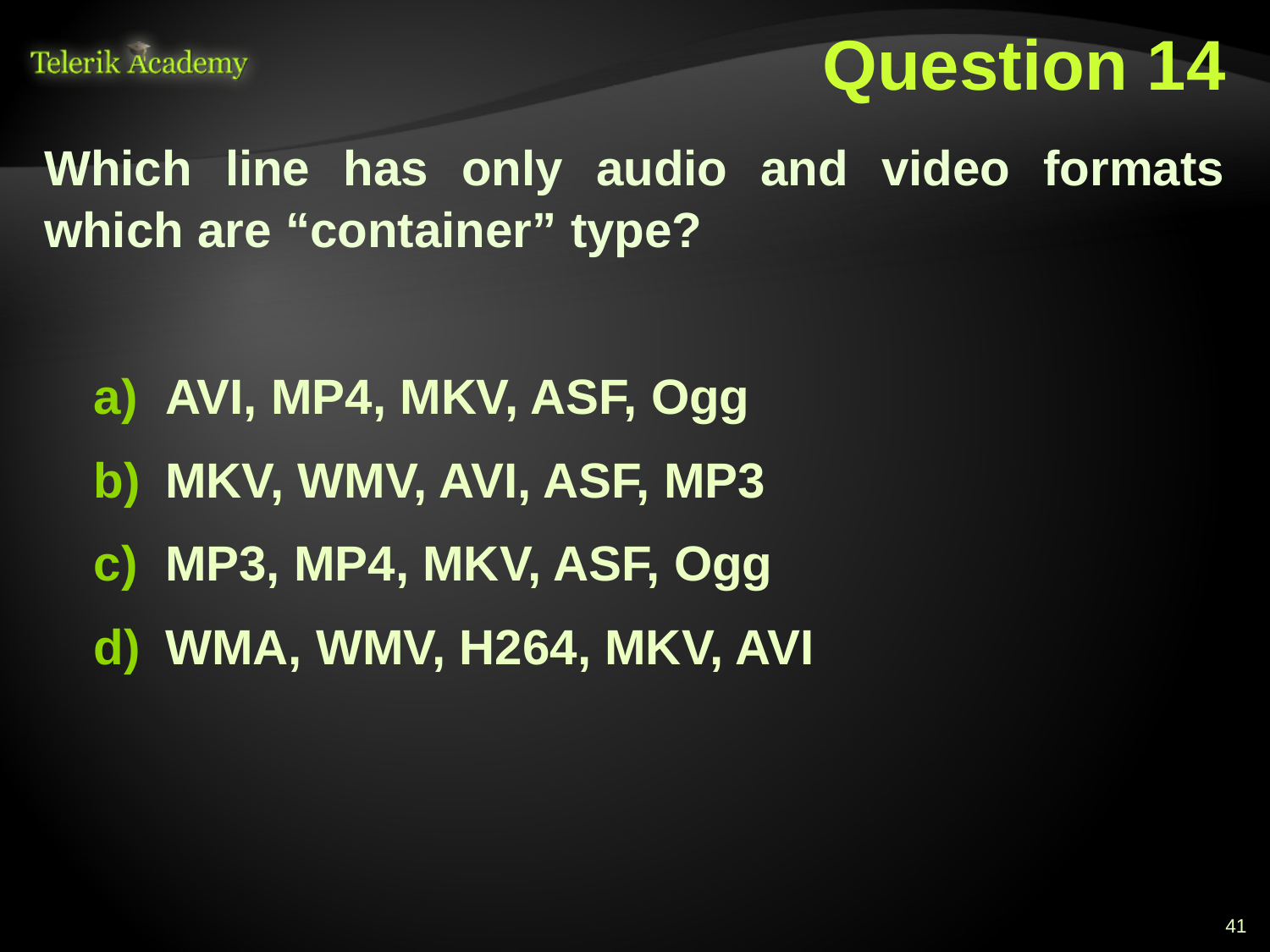

# Question 14
Which line has only audio and video formats which are “container” type?

AVI, MP4, MKV, ASF, Ogg
MKV, WMV, AVI, ASF, MP3
MP3, MP4, MKV, ASF, Ogg
WMA, WMV, H264, MKV, AVI
41